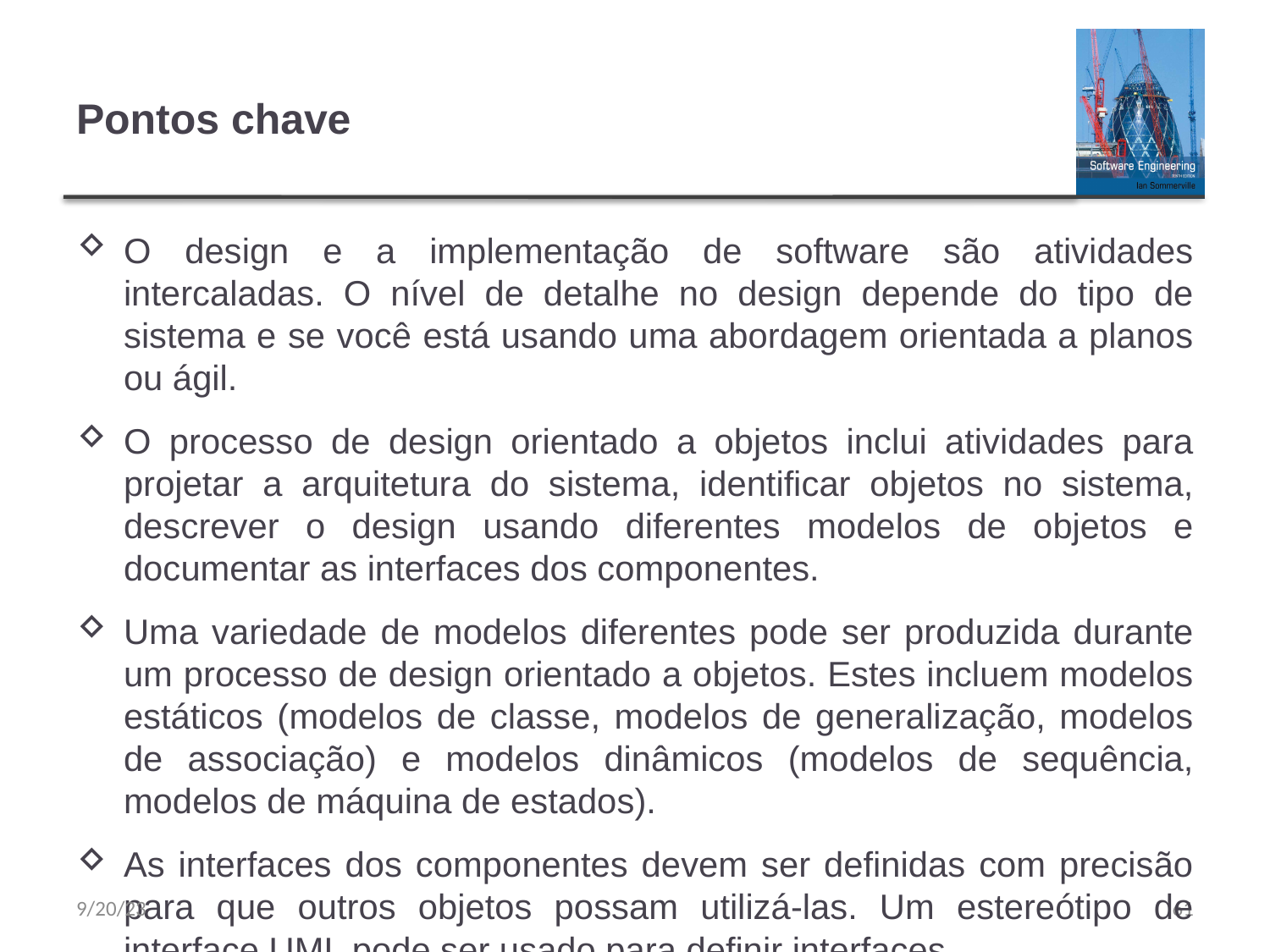

# Pontos chave
O design e a implementação de software são atividades intercaladas. O nível de detalhe no design depende do tipo de sistema e se você está usando uma abordagem orientada a planos ou ágil.
O processo de design orientado a objetos inclui atividades para projetar a arquitetura do sistema, identificar objetos no sistema, descrever o design usando diferentes modelos de objetos e documentar as interfaces dos componentes.
Uma variedade de modelos diferentes pode ser produzida durante um processo de design orientado a objetos. Estes incluem modelos estáticos (modelos de classe, modelos de generalização, modelos de associação) e modelos dinâmicos (modelos de sequência, modelos de máquina de estados).
As interfaces dos componentes devem ser definidas com precisão para que outros objetos possam utilizá-las. Um estereótipo de interface UML pode ser usado para definir interfaces.

9/20/23
61